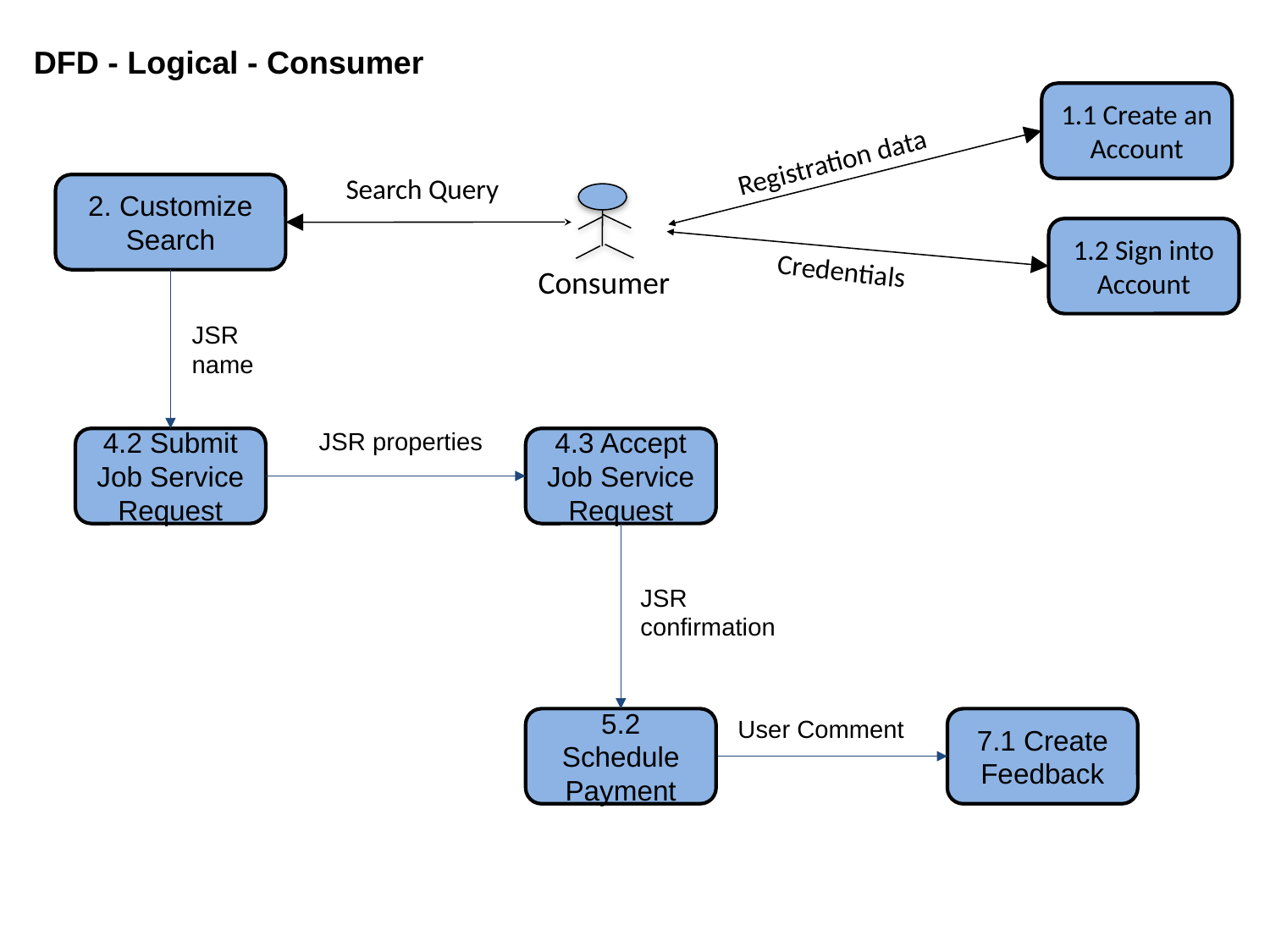

DFD - Logical - Consumer
1.1 Create an Account

Registration data
Search Query
2. Customize Search

Consumer
1.2 Sign into Account

Credentials
JSR name
JSR properties
4.2 Submit Job Service Request
4.3 Accept Job Service Request
JSR confirmation
User Comment
5.2 Schedule Payment
7.1 Create Feedback